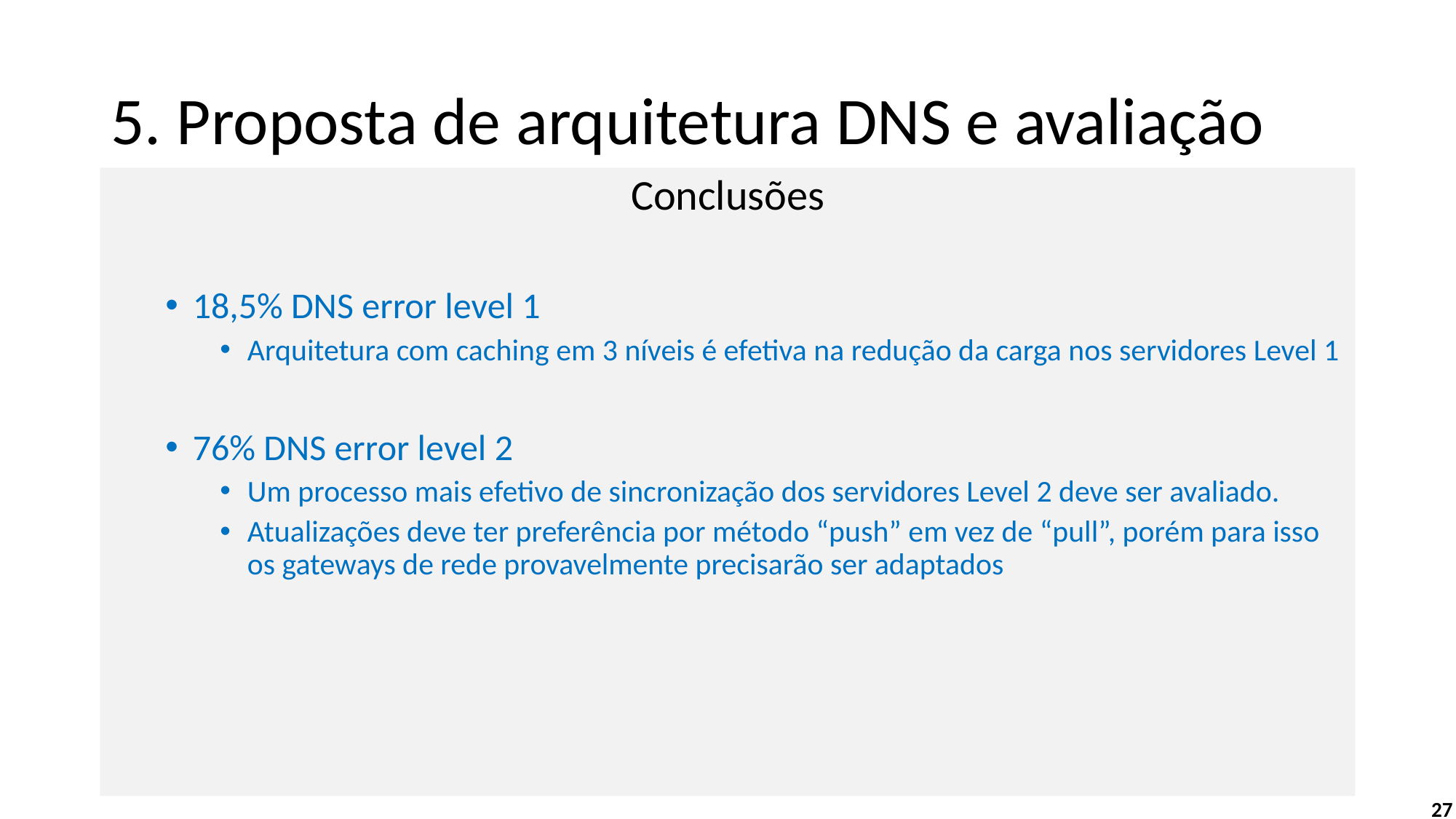

# 5. Proposta de arquitetura DNS e avaliação
Conclusões

18,5% DNS error level 1
Arquitetura com caching em 3 níveis é efetiva na redução da carga nos servidores Level 1

76% DNS error level 2
Um processo mais efetivo de sincronização dos servidores Level 2 deve ser avaliado.
Atualizações deve ter preferência por método “push” em vez de “pull”, porém para isso os gateways de rede provavelmente precisarão ser adaptados